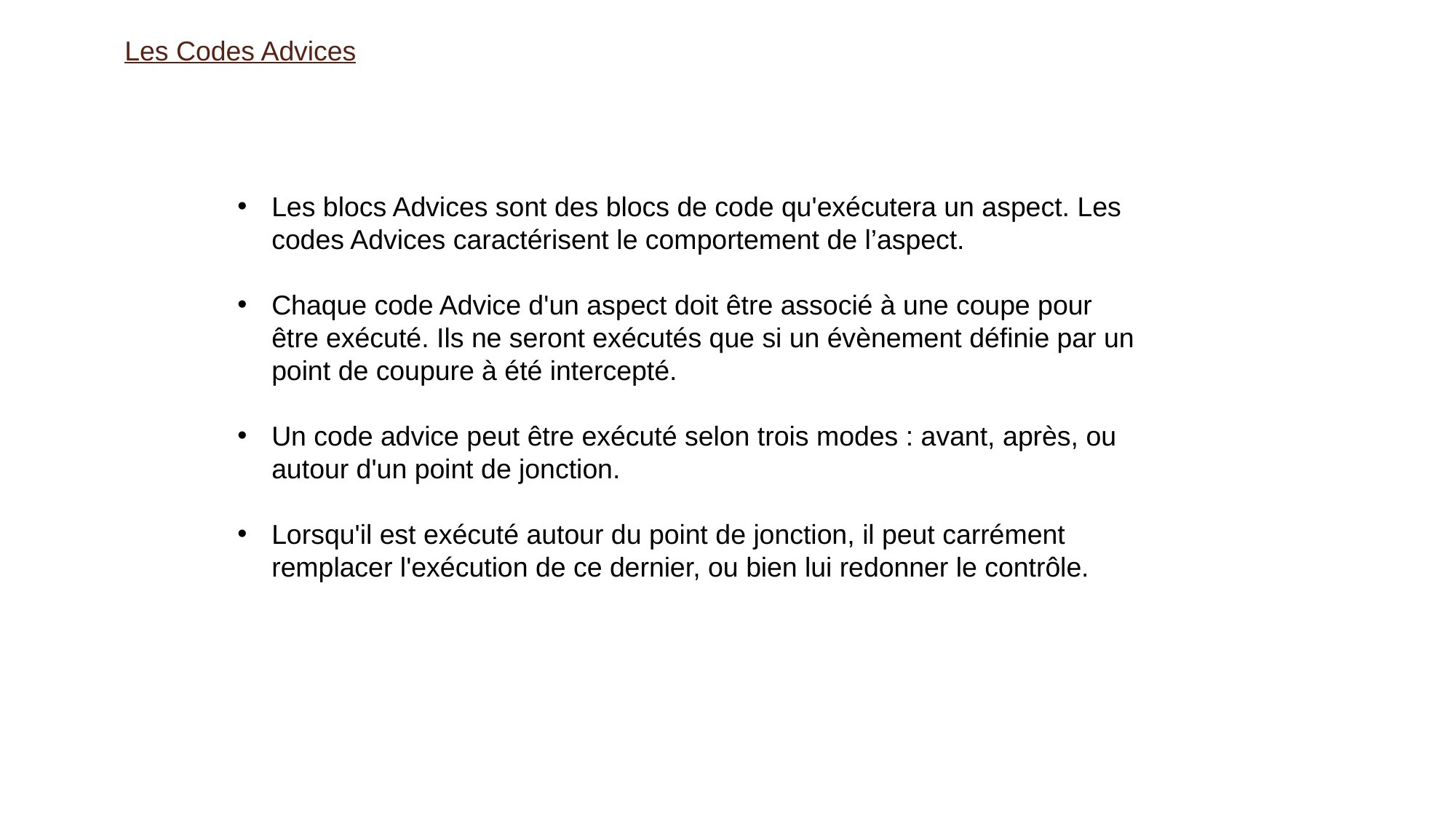

Les Codes Advices
Les blocs Advices sont des blocs de code qu'exécutera un aspect. Les codes Advices caractérisent le comportement de l’aspect.

Chaque code Advice d'un aspect doit être associé à une coupe pour être exécuté. Ils ne seront exécutés que si un évènement définie par un point de coupure à été intercepté.

Un code advice peut être exécuté selon trois modes : avant, après, ou autour d'un point de jonction.

Lorsqu'il est exécuté autour du point de jonction, il peut carrément remplacer l'exécution de ce dernier, ou bien lui redonner le contrôle.